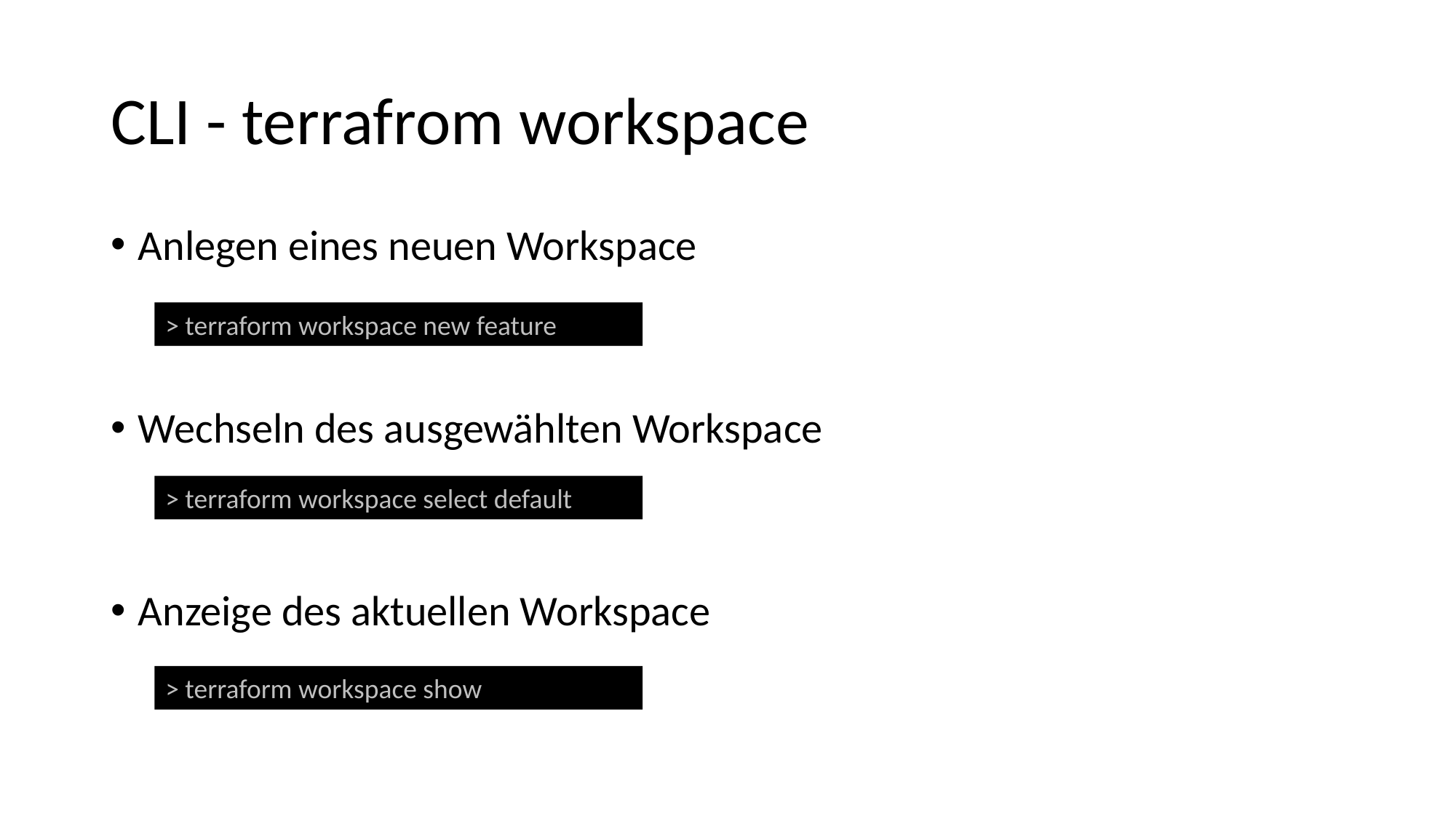

# CLI - terrafrom workspace
Anlegen eines neuen Workspace

Wechseln des ausgewählten Workspace

Anzeige des aktuellen Workspace

> terraform workspace new feature
> terraform workspace select default
> terraform workspace show